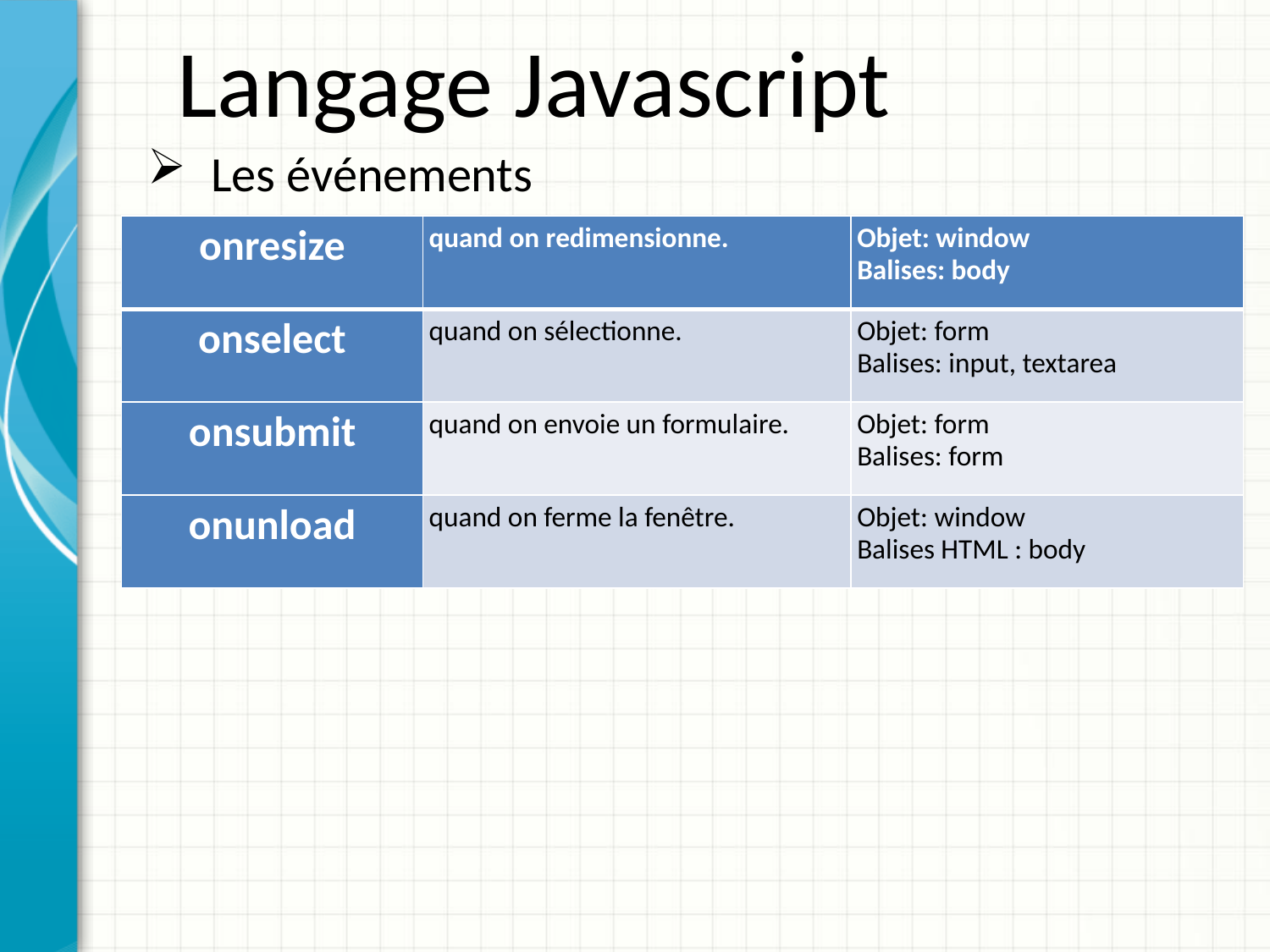

Langage Javascript
Les événements
| onresize | quand on redimensionne. | Objet: window Balises: body |
| --- | --- | --- |
| onselect | quand on sélectionne. | Objet: form Balises: input, textarea |
| onsubmit | quand on envoie un formulaire. | Objet: form Balises: form |
| onunload | quand on ferme la fenêtre. | Objet: window Balises HTML : body |